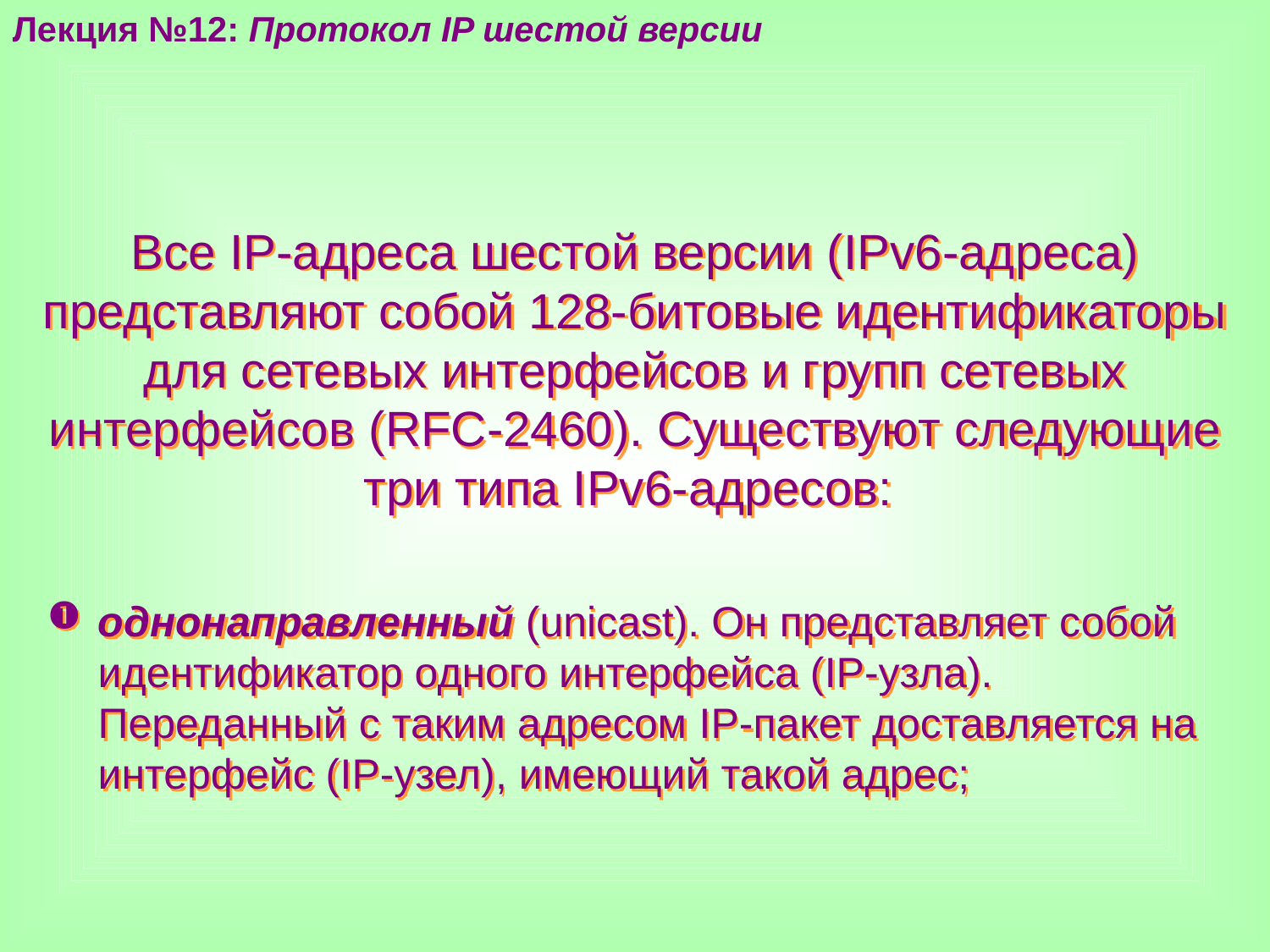

Лекция №12: Протокол IP шестой версии
Все IP-адреса шестой версии (IPv6-адреса) представляют собой 128-битовые идентификаторы для сетевых интерфейсов и групп сетевых интерфейсов (RFC-2460). Существуют следующие три типа IPv6-адресов:
однонаправленный (unicast). Он представляет собой идентификатор одного интерфейса (IP-узла). Переданный с таким адресом IP-пакет доставляется на интерфейс (IP-узел), имеющий такой адрес;